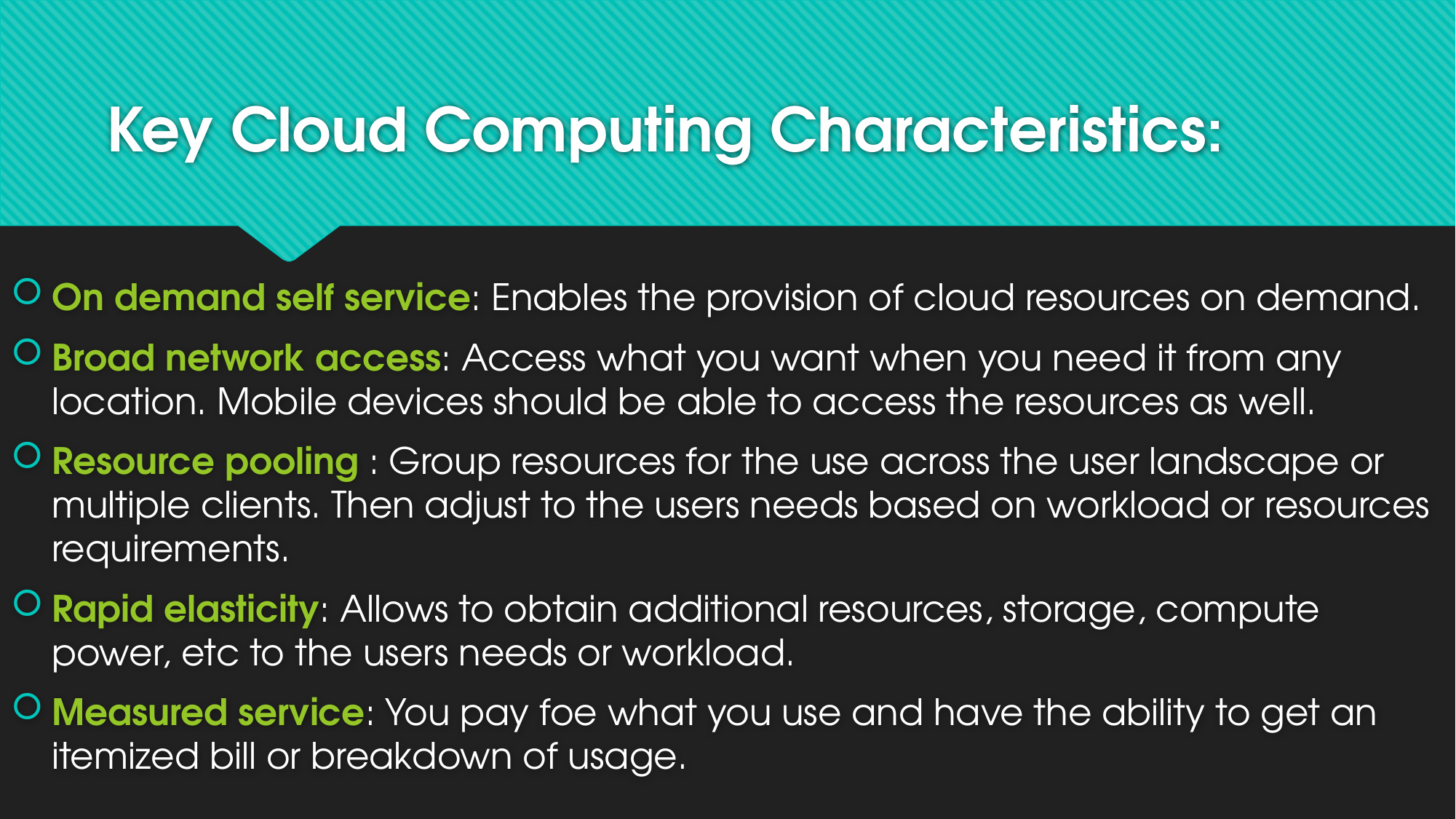

# Key Cloud Computing Characteristics:
On demand self service: Enables the provision of cloud resources on demand.
Broad network access: Access what you want when you need it from any location. Mobile devices should be able to access the resources as well.
Resource pooling : Group resources for the use across the user landscape or multiple clients. Then adjust to the users needs based on workload or resources requirements.
Rapid elasticity: Allows to obtain additional resources, storage, compute power, etc to the users needs or workload.
Measured service: You pay foe what you use and have the ability to get an itemized bill or breakdown of usage.